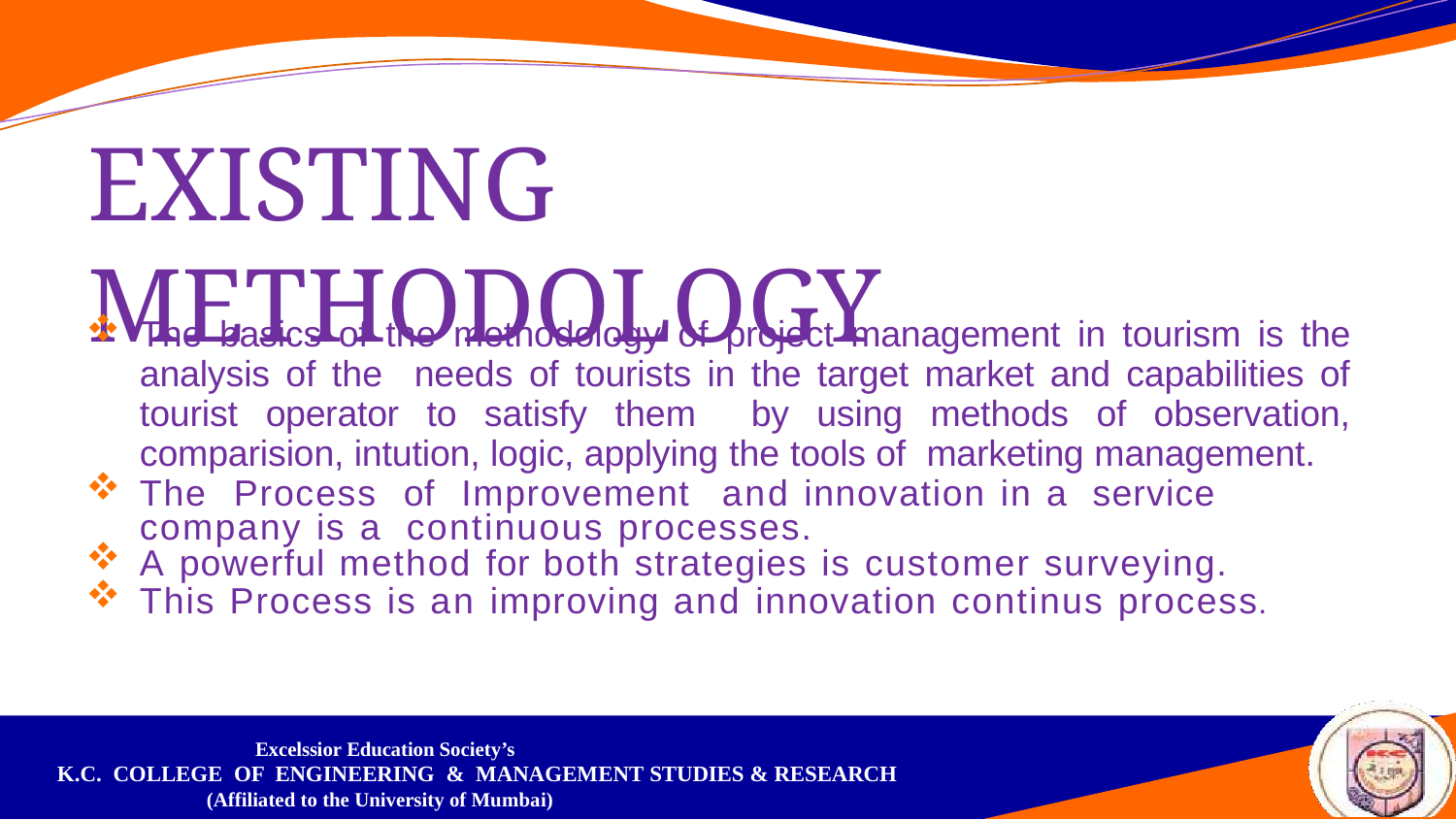

# EXISTING METHODOLOGY
The basics of the methodology of project management in tourism is the analysis of the  needs of tourists in the target market and capabilities of tourist operator to satisfy them  by using methods of observation, comparision, intution, logic, applying the tools of  marketing management.
The  Process  of  Improvement	and innovation in a service company is a  continuous processes.
A powerful method for both strategies is customer surveying.
This Process is an improving and innovation continus process.
Excelssior Education Society’s
K.C. COLLEGE OF ENGINEERING & MANAGEMENT STUDIES & RESEARCH
(Affiliated to the University of Mumbai)